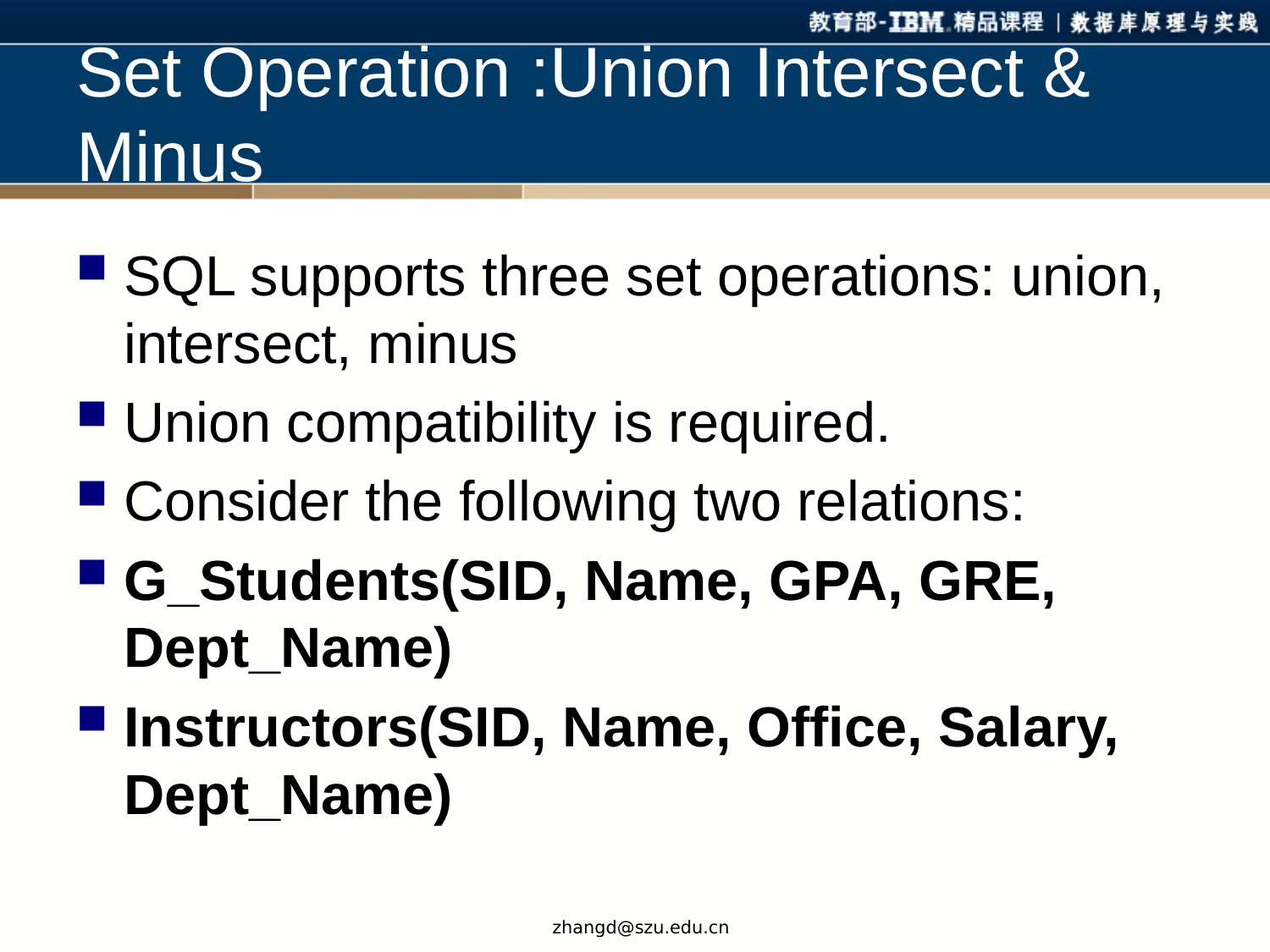

# Set Operation :Union Intersect & Minus
SQL supports three set operations: union, intersect, minus
Union compatibility is required.
Consider the following two relations:
G_Students(SID, Name, GPA, GRE, Dept_Name)
Instructors(SID, Name, Office, Salary, Dept_Name)